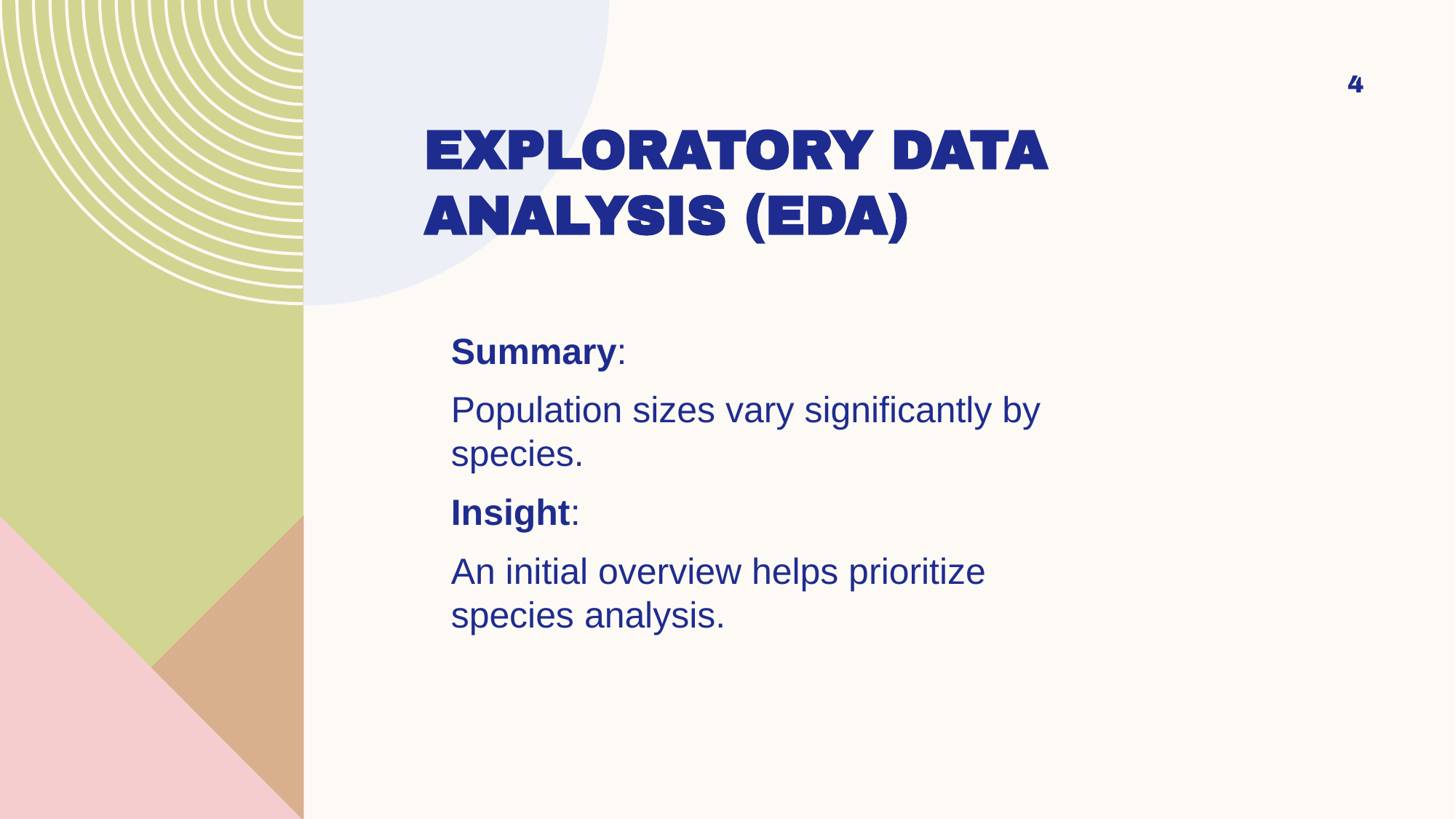

4
# Exploratory Data Analysis (EDA)
Summary:
Population sizes vary significantly by species.
Insight:
An initial overview helps prioritize species analysis.